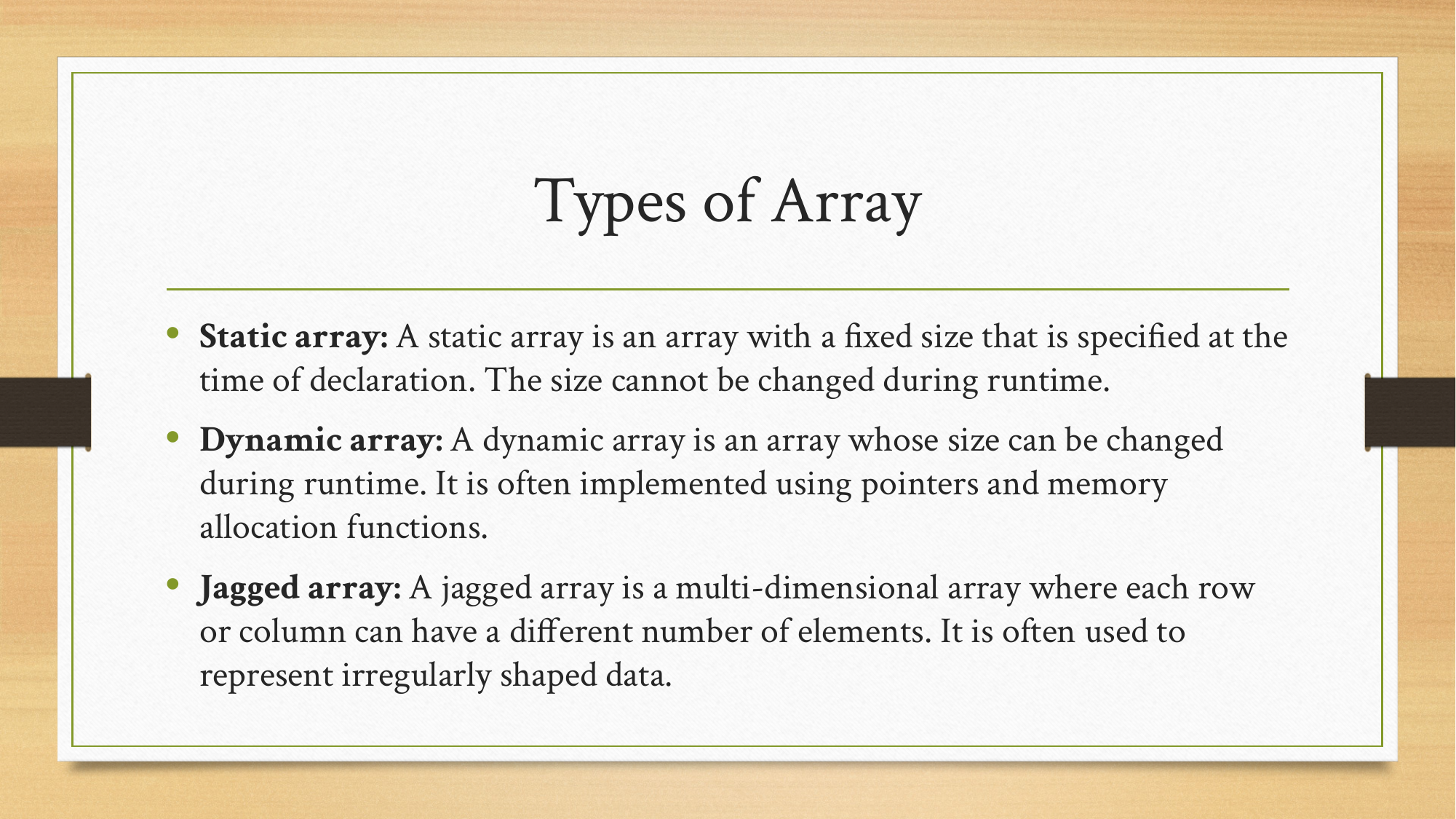

# Types of Array
Static array: A static array is an array with a fixed size that is specified at the time of declaration. The size cannot be changed during runtime.
Dynamic array: A dynamic array is an array whose size can be changed during runtime. It is often implemented using pointers and memory allocation functions.
Jagged array: A jagged array is a multi-dimensional array where each row or column can have a different number of elements. It is often used to represent irregularly shaped data.